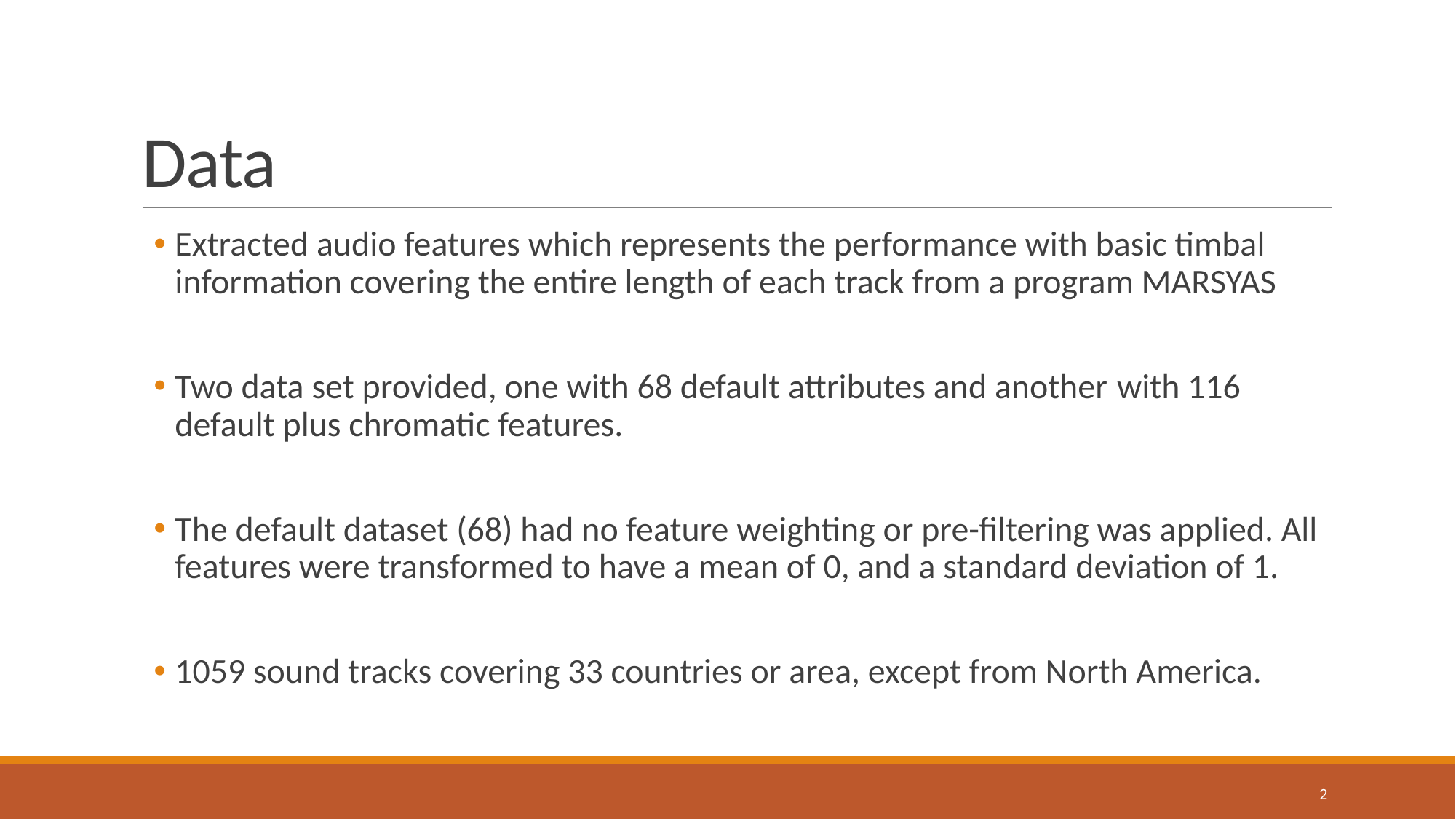

# Data
Extracted audio features which represents the performance with basic timbal information covering the entire length of each track from a program MARSYAS

Two data set provided, one with 68 default attributes and another with 116 default plus chromatic features.

The default dataset (68) had no feature weighting or pre-filtering was applied. All features were transformed to have a mean of 0, and a standard deviation of 1.

1059 sound tracks covering 33 countries or area, except from North America.

2